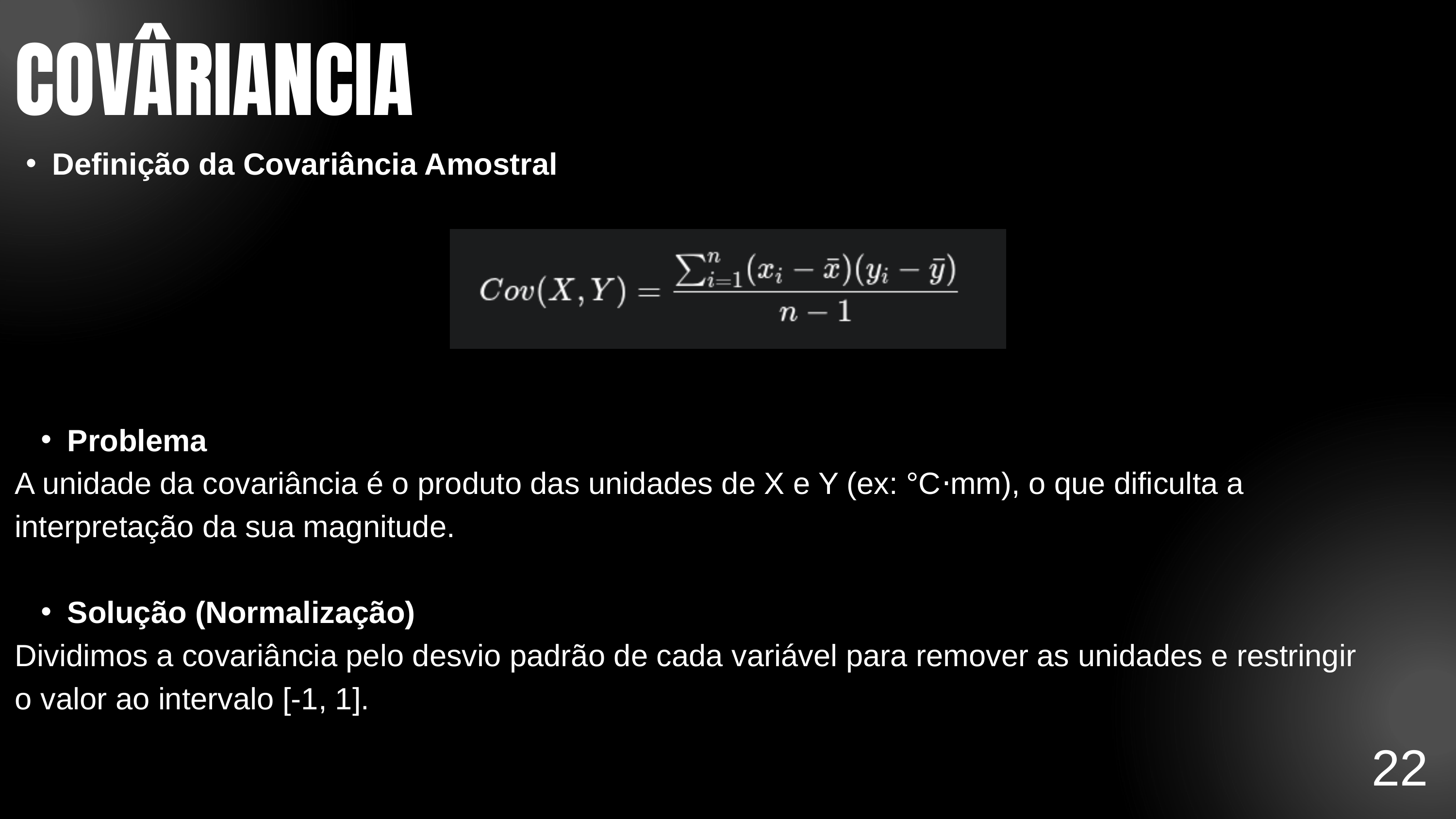

COVÂRIANCIA
Definição da Covariância Amostral

Problema
A unidade da covariância é o produto das unidades de X e Y (ex: °C⋅mm), o que dificulta a interpretação da sua magnitude.

Solução (Normalização)
Dividimos a covariância pelo desvio padrão de cada variável para remover as unidades e restringir o valor ao intervalo [-1, 1].
22